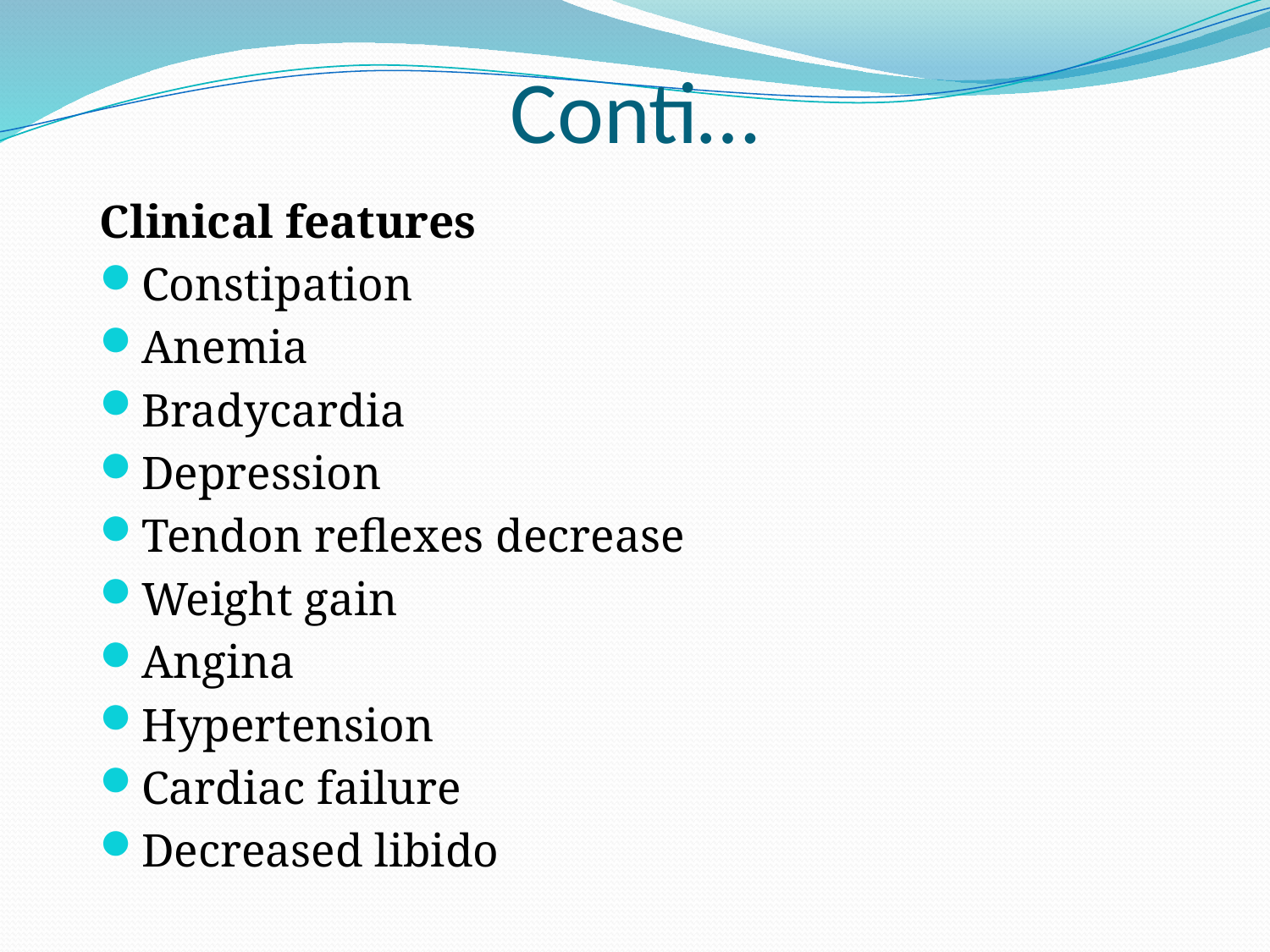

# Conti…
Clinical features
Constipation
Anemia
Bradycardia
Depression
Tendon reflexes decrease
Weight gain
Angina
Hypertension
Cardiac failure
Decreased libido